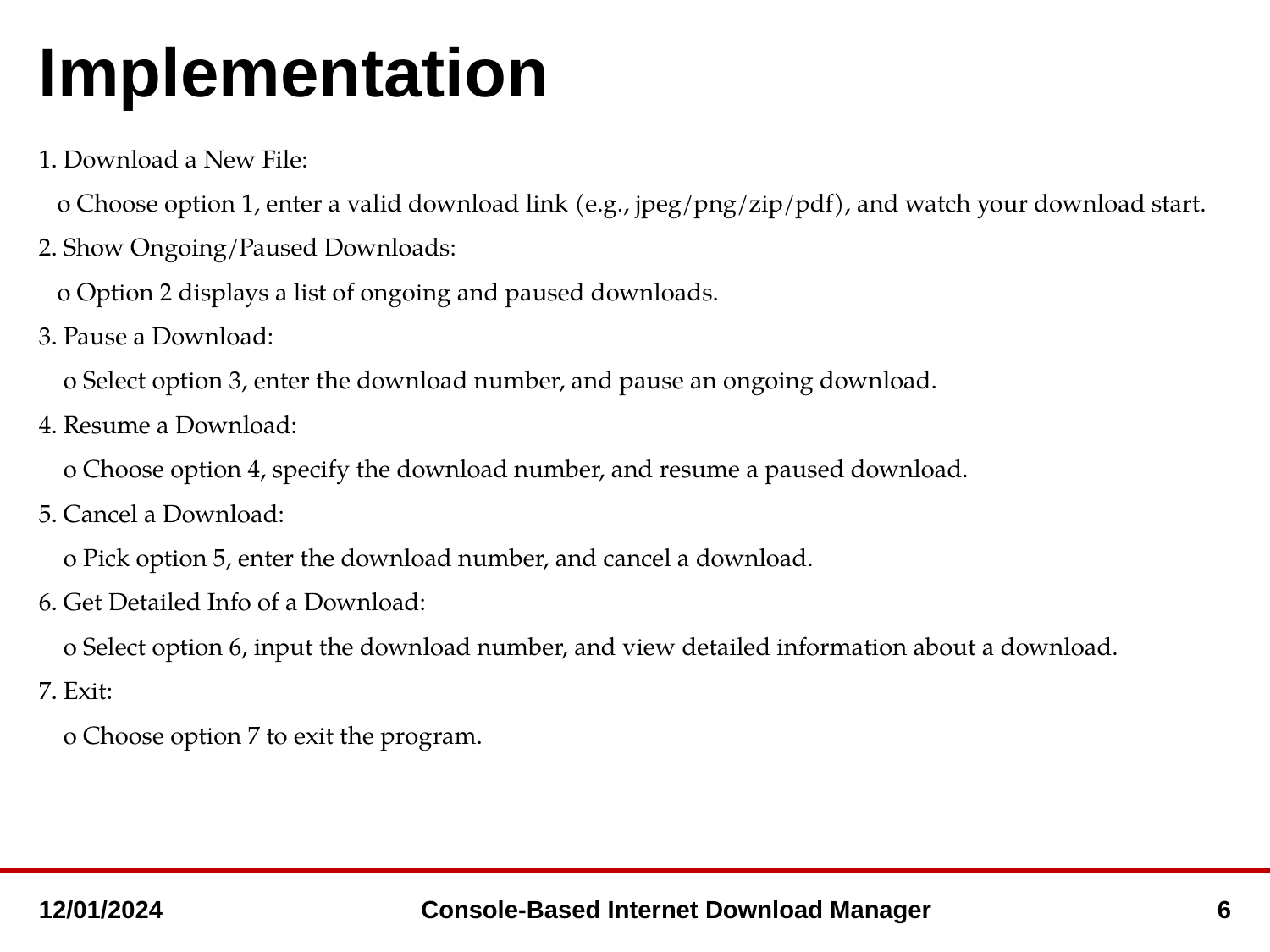

# Implementation
1. Download a New File:
   o Choose option 1, enter a valid download link (e.g., jpeg/png/zip/pdf), and watch your download start.
2. Show Ongoing/Paused Downloads:
   o Option 2 displays a list of ongoing and paused downloads.
3. Pause a Download:
    o Select option 3, enter the download number, and pause an ongoing download.
4. Resume a Download:
    o Choose option 4, specify the download number, and resume a paused download.
5. Cancel a Download:
    o Pick option 5, enter the download number, and cancel a download.
6. Get Detailed Info of a Download:
    o Select option 6, input the download number, and view detailed information about a download.
7. Exit:
    o Choose option 7 to exit the program.

12/01/2024
6
Console-Based Internet Download Manager